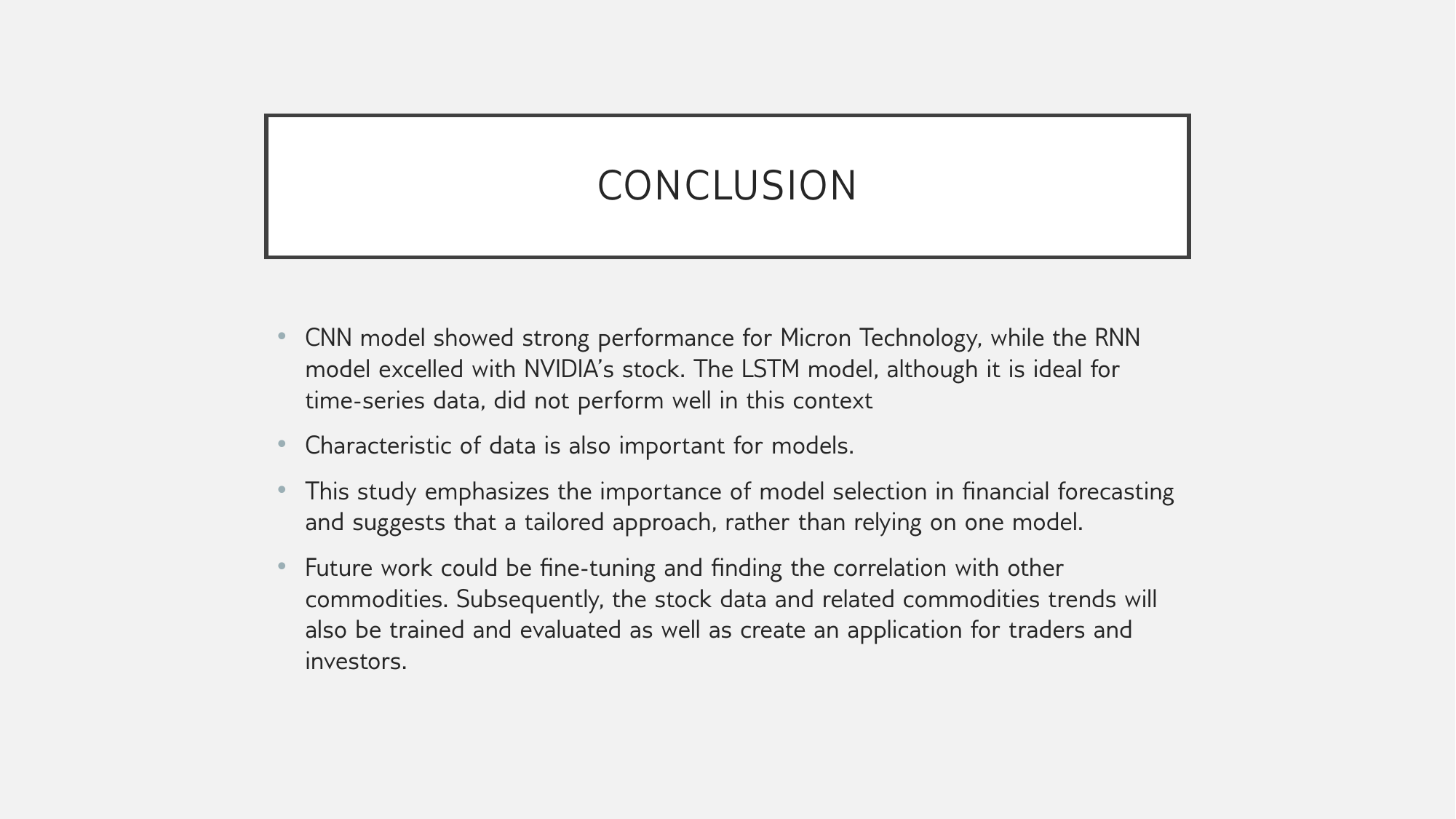

# Conclusion
CNN model showed strong performance for Micron Technology, while the RNN model excelled with NVIDIA’s stock. The LSTM model, although it is ideal for time-series data, did not perform well in this context
Characteristic of data is also important for models.
This study emphasizes the importance of model selection in financial forecasting and suggests that a tailored approach, rather than relying on one model.
Future work could be fine-tuning and finding the correlation with other commodities. Subsequently, the stock data and related commodities trends will also be trained and evaluated as well as create an application for traders and investors.